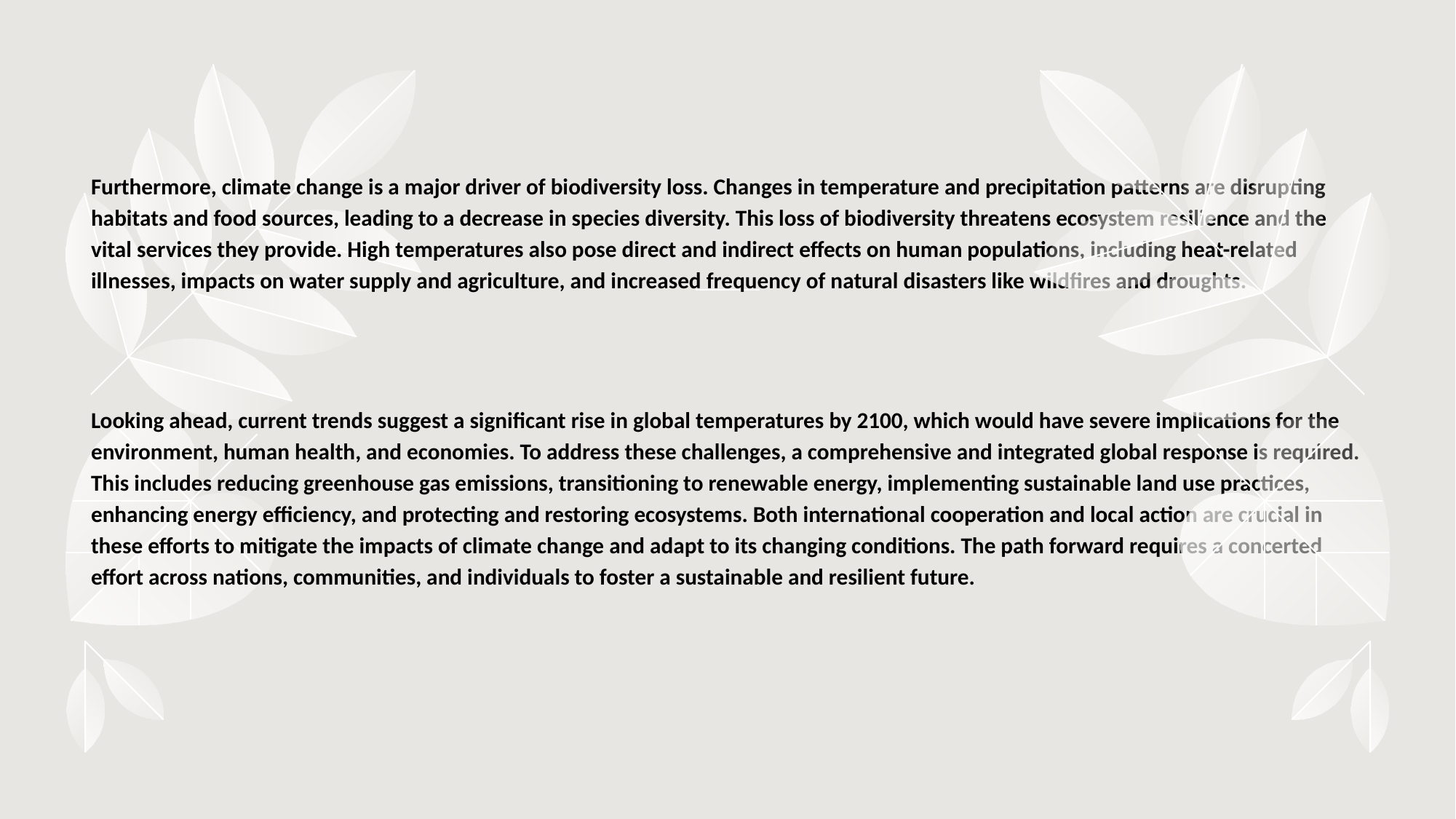

Furthermore, climate change is a major driver of biodiversity loss. Changes in temperature and precipitation patterns are disrupting habitats and food sources, leading to a decrease in species diversity. This loss of biodiversity threatens ecosystem resilience and the vital services they provide. High temperatures also pose direct and indirect effects on human populations, including heat-related illnesses, impacts on water supply and agriculture, and increased frequency of natural disasters like wildfires and droughts.

Looking ahead, current trends suggest a significant rise in global temperatures by 2100, which would have severe implications for the environment, human health, and economies. To address these challenges, a comprehensive and integrated global response is required. This includes reducing greenhouse gas emissions, transitioning to renewable energy, implementing sustainable land use practices, enhancing energy efficiency, and protecting and restoring ecosystems. Both international cooperation and local action are crucial in these efforts to mitigate the impacts of climate change and adapt to its changing conditions. The path forward requires a concerted effort across nations, communities, and individuals to foster a sustainable and resilient future.